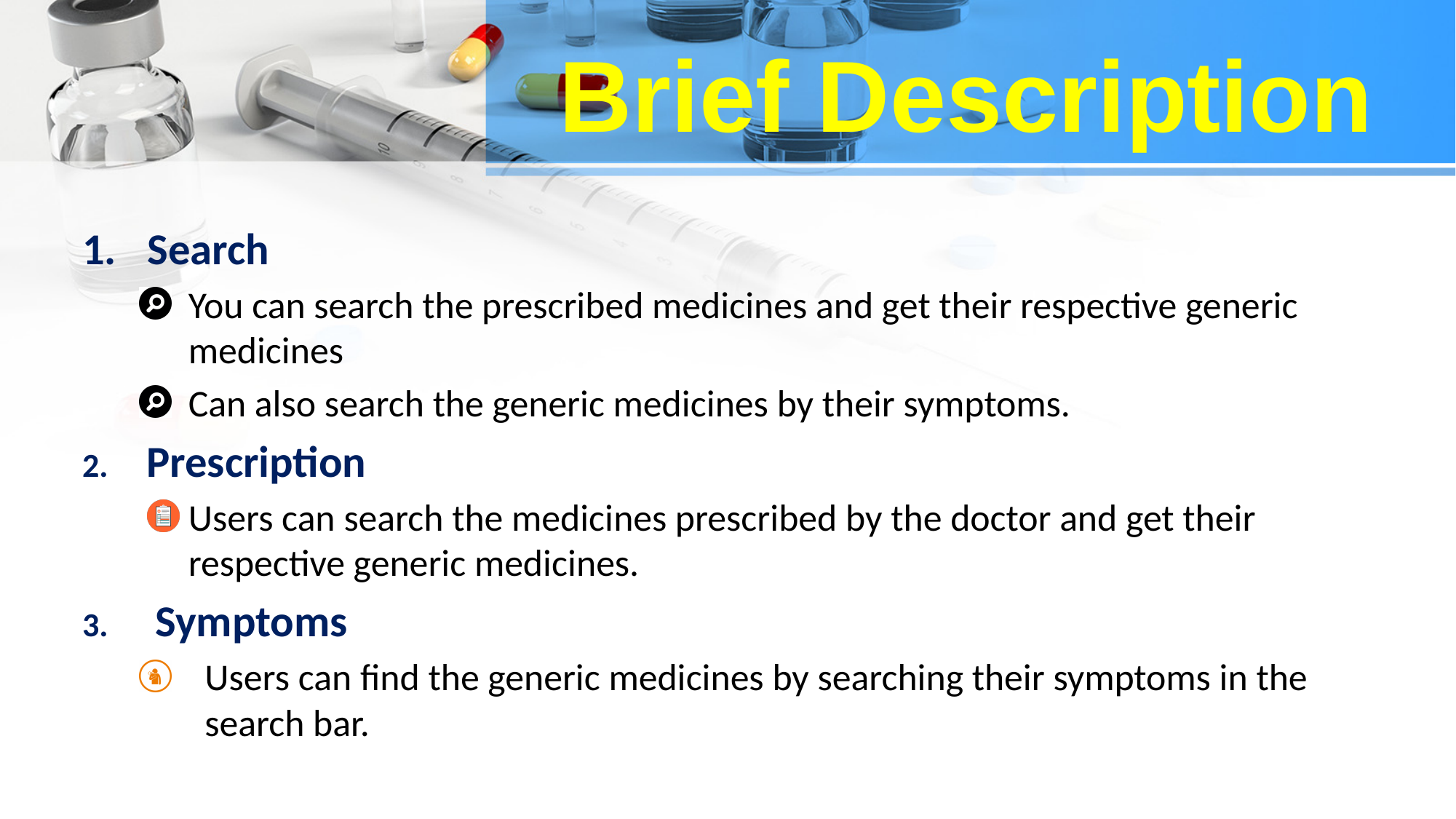

# Brief Description
Search
You can search the prescribed medicines and get their respective generic medicines
Can also search the generic medicines by their symptoms.
  Prescription
Users can search the medicines prescribed by the doctor and get their respective generic medicines.
 Symptoms
Users can find the generic medicines by searching their symptoms in the search bar.